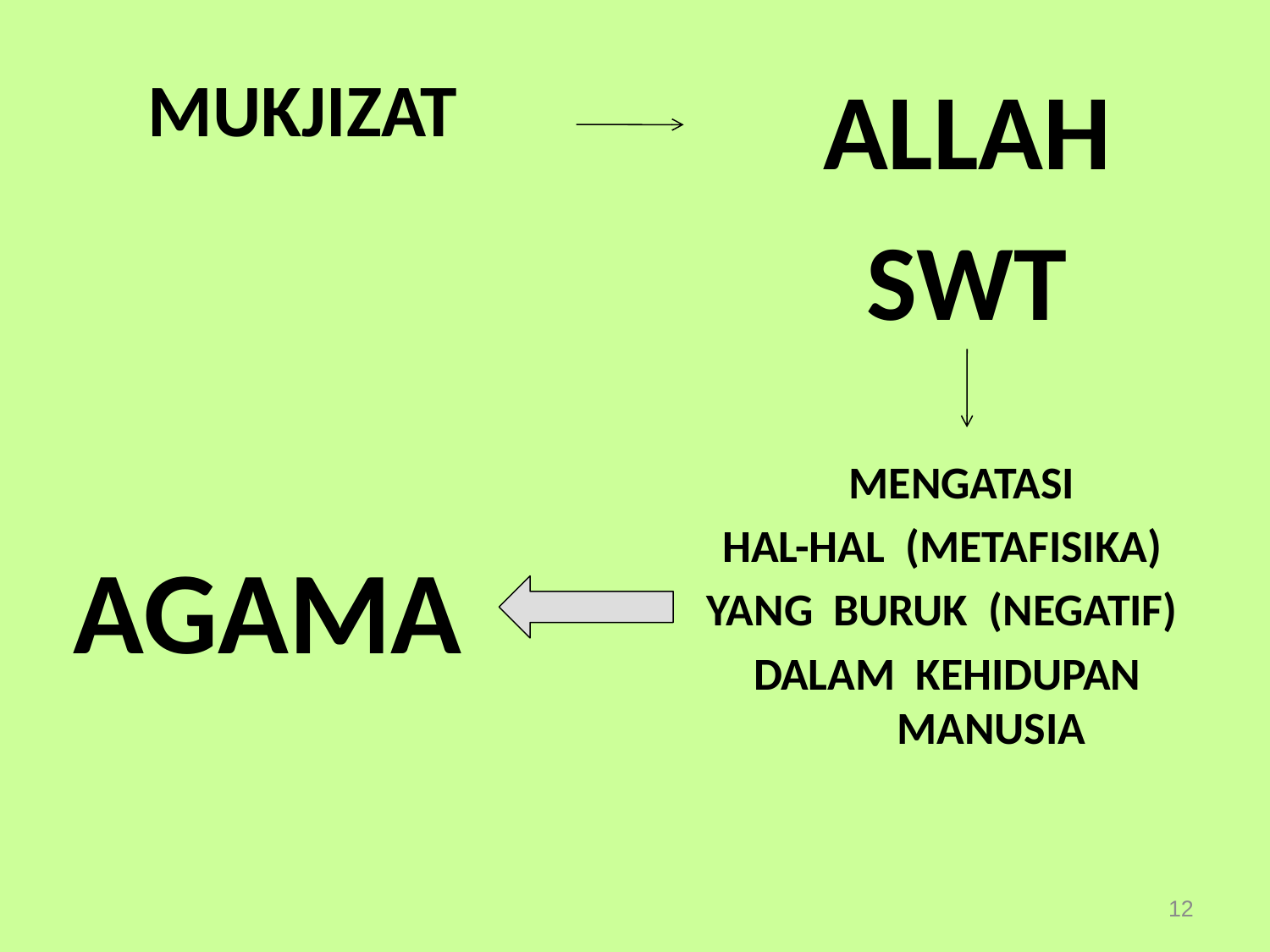

MUKJIZAT

ALLAH
SWT

      MENGATASI
HAL-HAL  (METAFISIKA)
YANG  BURUK  (NEGATIF)
DALAM  KEHIDUPAN  MANUSIA

AGAMA

12